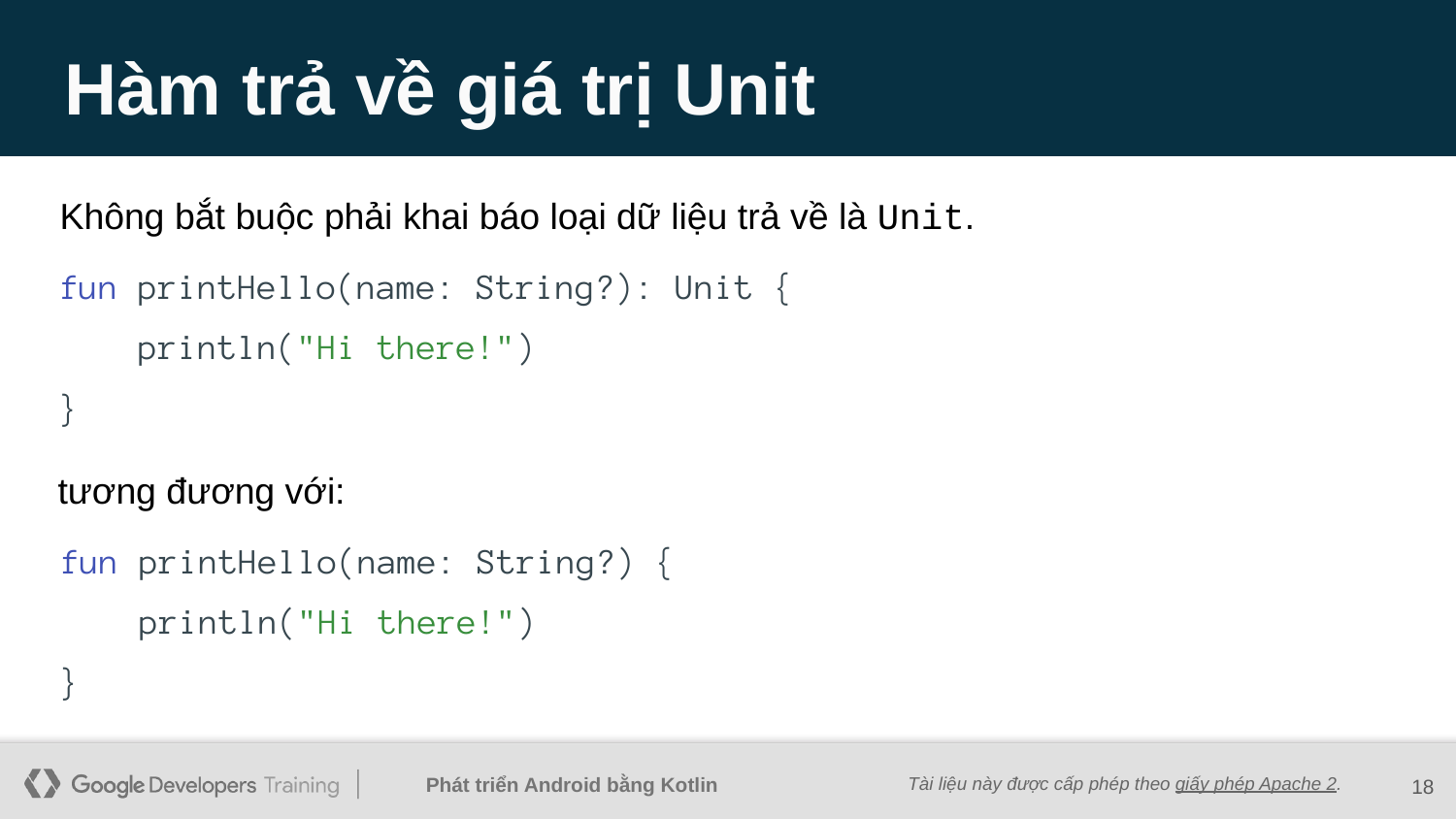

# Hàm trả về giá trị Unit
Không bắt buộc phải khai báo loại dữ liệu trả về là Unit.
fun printHello(name: String?): Unit {
    println("Hi there!")
}

tương đương với:
fun printHello(name: String?) {
    println("Hi there!")
}
18